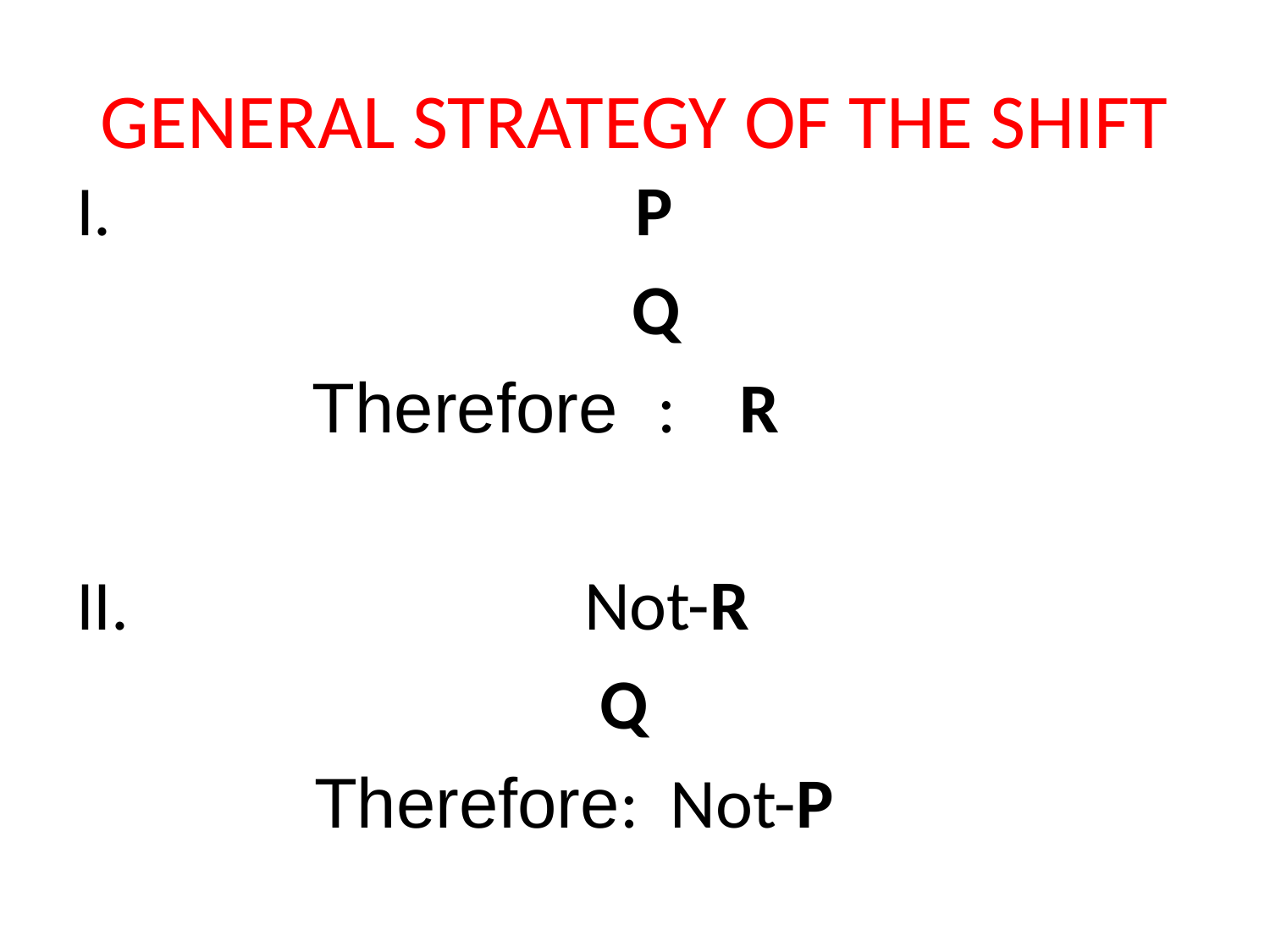

# GENERAL STRATEGY OF THE SHIFT
I.                                 P
                                   Q
            Therefore  :    R

                           Not-R
                                 Q
               Therefore:  Not-P